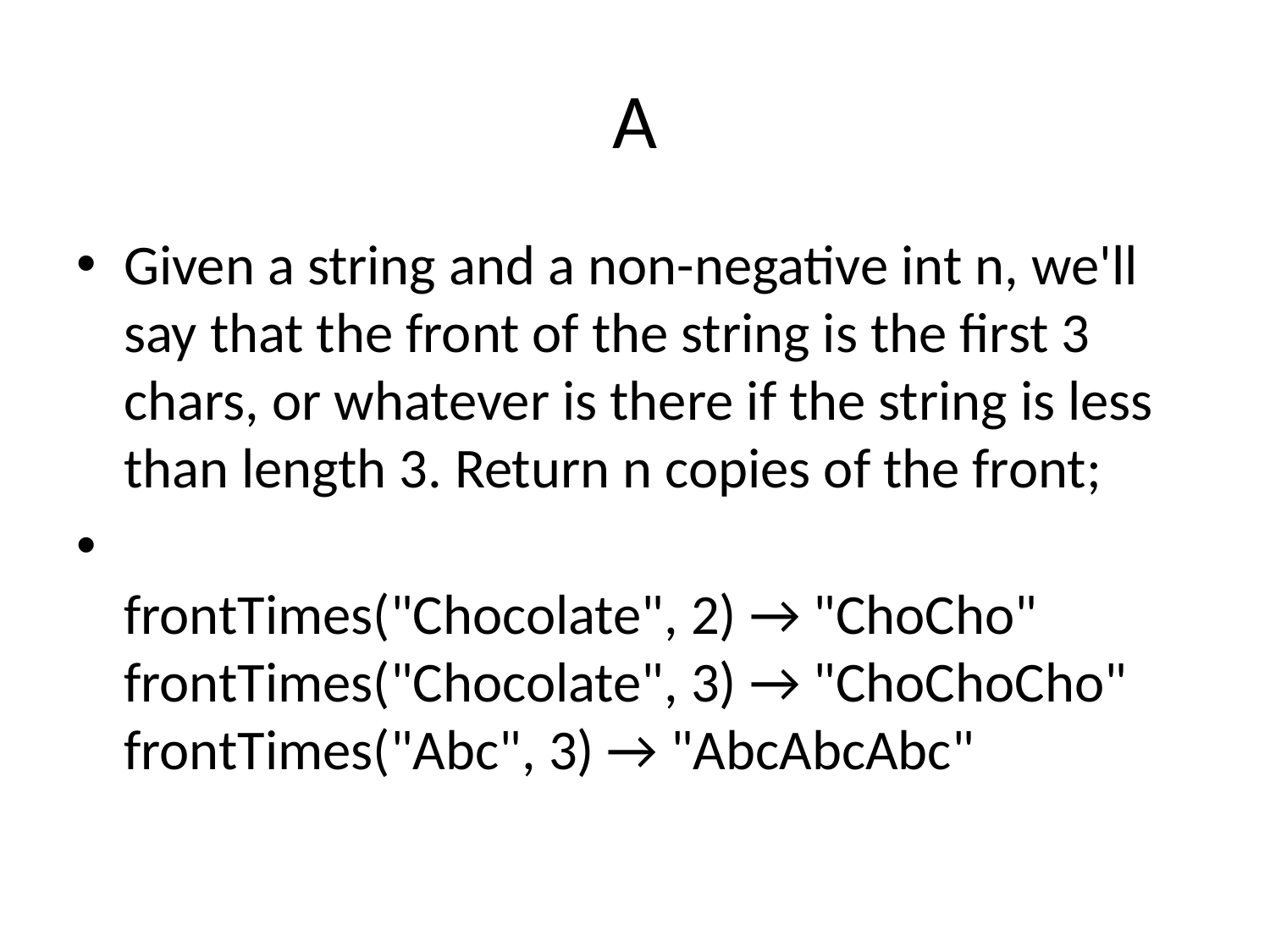

# A
Given a string and a non-negative int n, we'll say that the front of the string is the first 3 chars, or whatever is there if the string is less than length 3. Return n copies of the front;
frontTimes("Chocolate", 2) → "ChoCho"
frontTimes("Chocolate", 3) → "ChoChoCho"
frontTimes("Abc", 3) → "AbcAbcAbc"